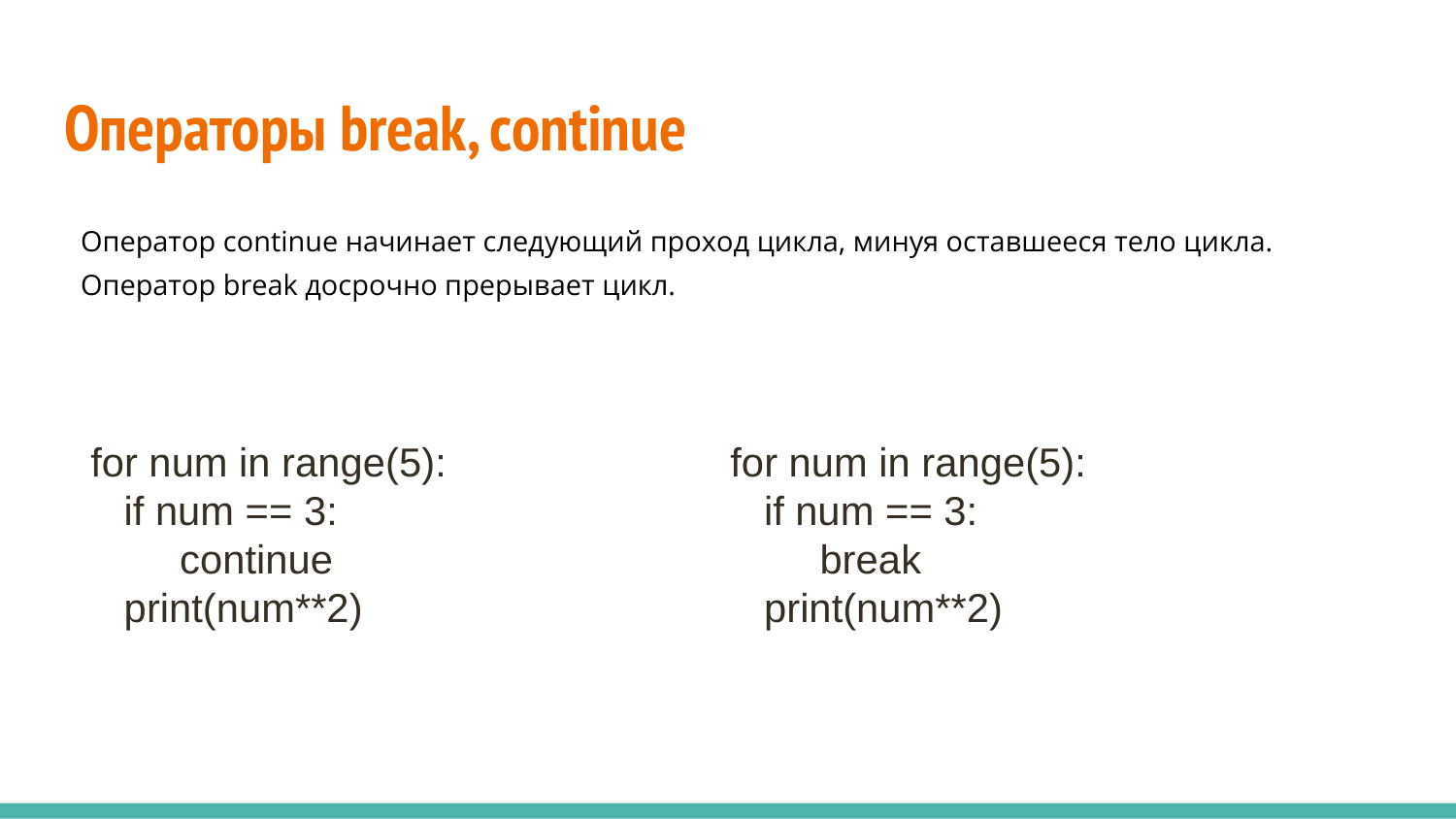

# Операторы break, continue
Оператор continue начинает следующий проход цикла, минуя оставшееся тело цикла.
Оператор break досрочно прерывает цикл.
for num in range(5):
   if num == 3:
        continue
   print(num**2)
for num in range(5):
   if num == 3:
        break
   print(num**2)